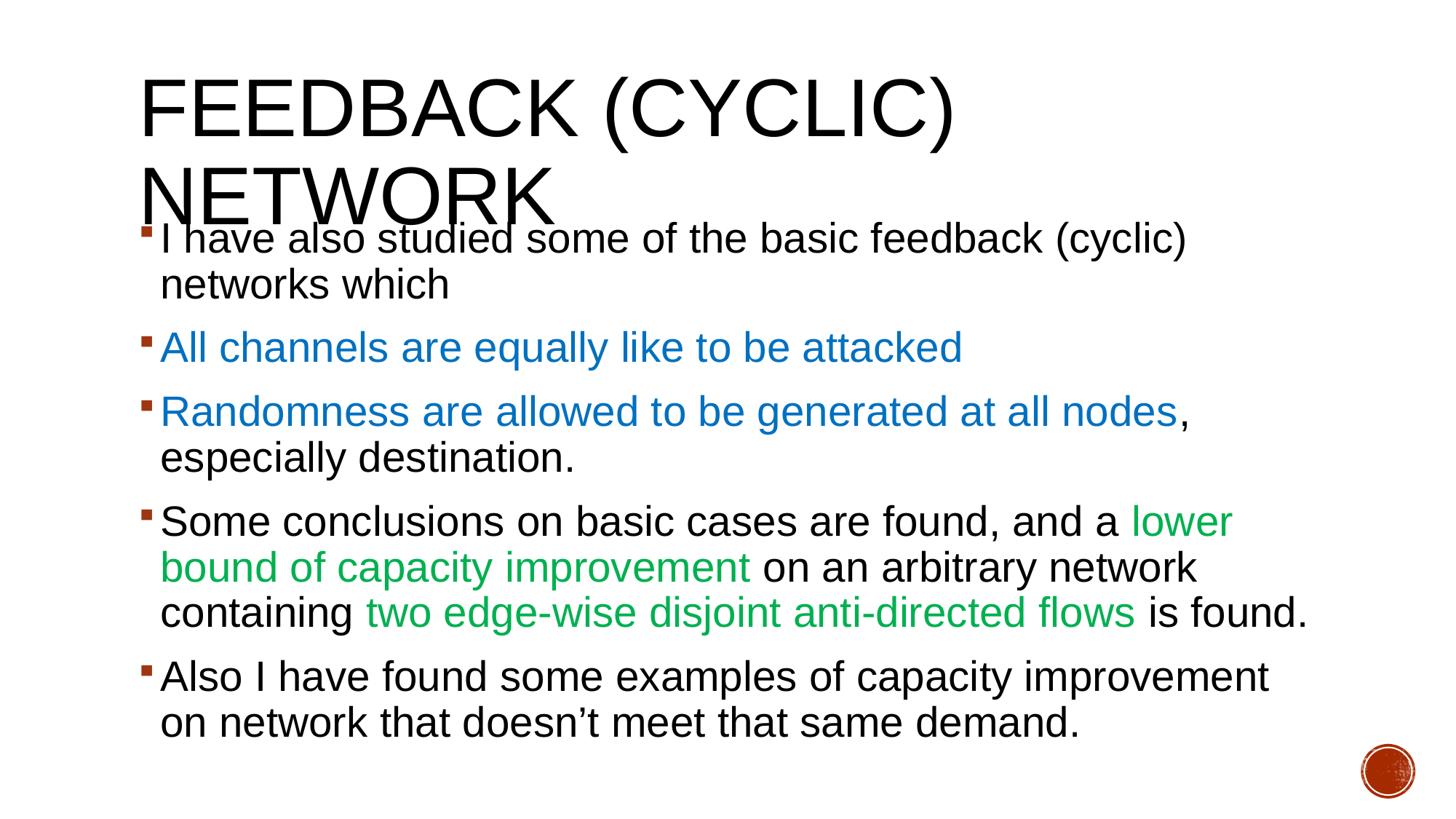

# Feedback (CYCLIC) network
I have also studied some of the basic feedback (cyclic) networks which
All channels are equally like to be attacked
Randomness are allowed to be generated at all nodes, especially destination.
Some conclusions on basic cases are found, and a lower bound of capacity improvement on an arbitrary network containing two edge-wise disjoint anti-directed flows is found.
Also I have found some examples of capacity improvement on network that doesn’t meet that same demand.